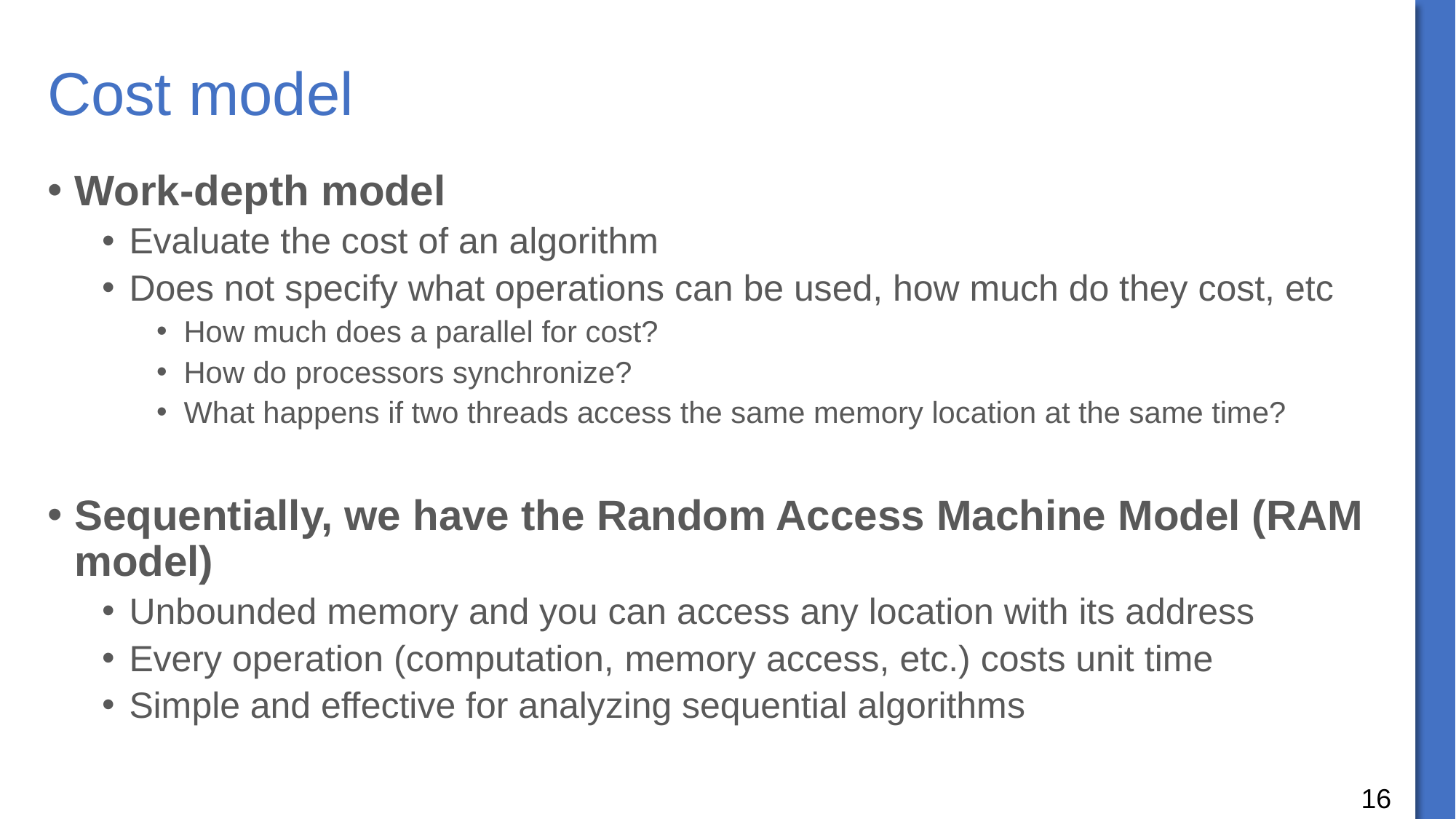

# Cost model
Work-depth model
Evaluate the cost of an algorithm
Does not specify what operations can be used, how much do they cost, etc
How much does a parallel for cost?
How do processors synchronize?
What happens if two threads access the same memory location at the same time?

Sequentially, we have the Random Access Machine Model (RAM model)
Unbounded memory and you can access any location with its address
Every operation (computation, memory access, etc.) costs unit time
Simple and effective for analyzing sequential algorithms
16